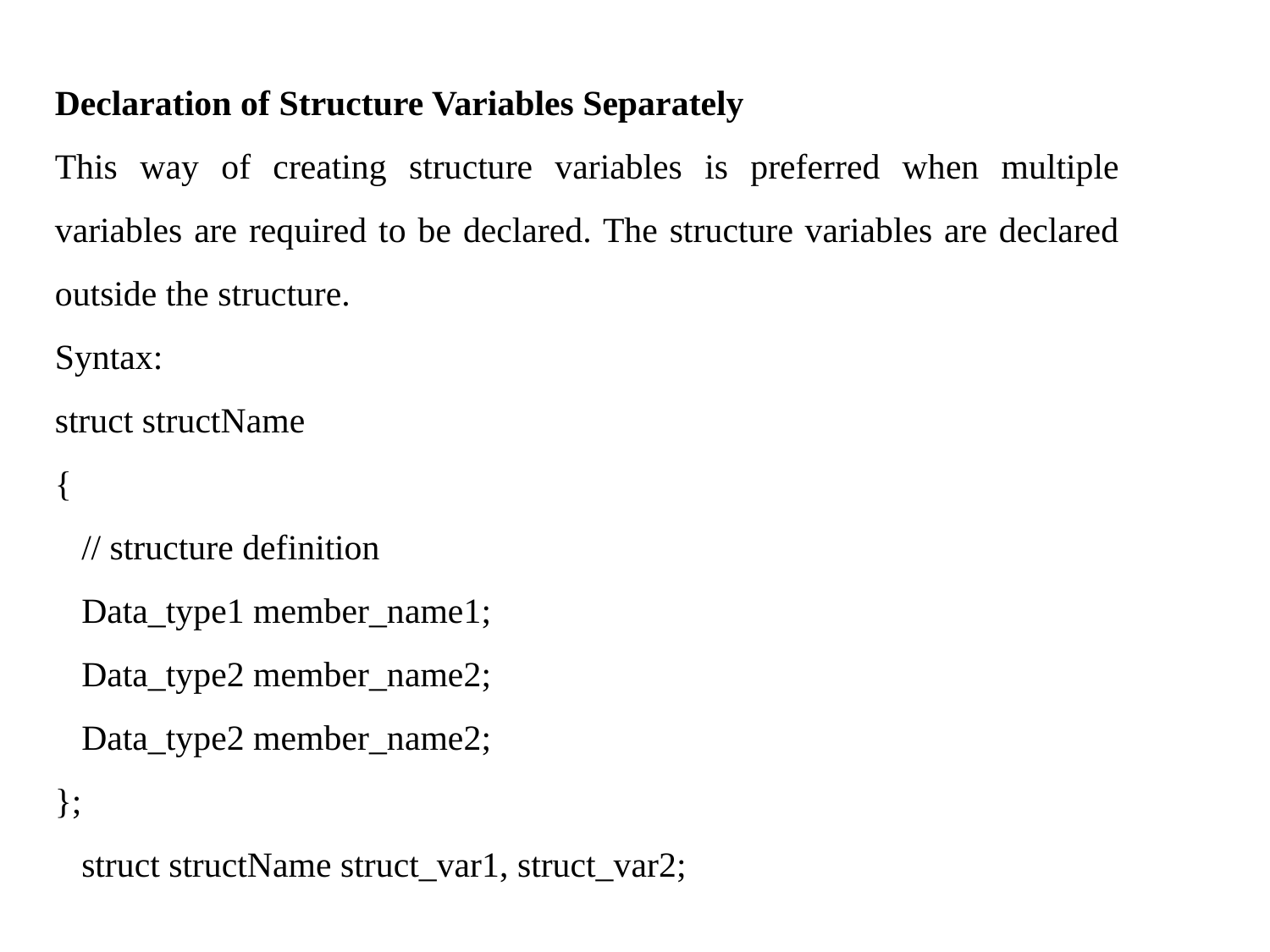

Declaration of Structure Variables Separately
This way of creating structure variables is preferred when multiple variables are required to be declared. The structure variables are declared outside the structure.
Syntax:
struct structName
{
   // structure definition
   Data_type1 member_name1;
   Data_type2 member_name2;
   Data_type2 member_name2;
};
   struct structName struct_var1, struct_var2;